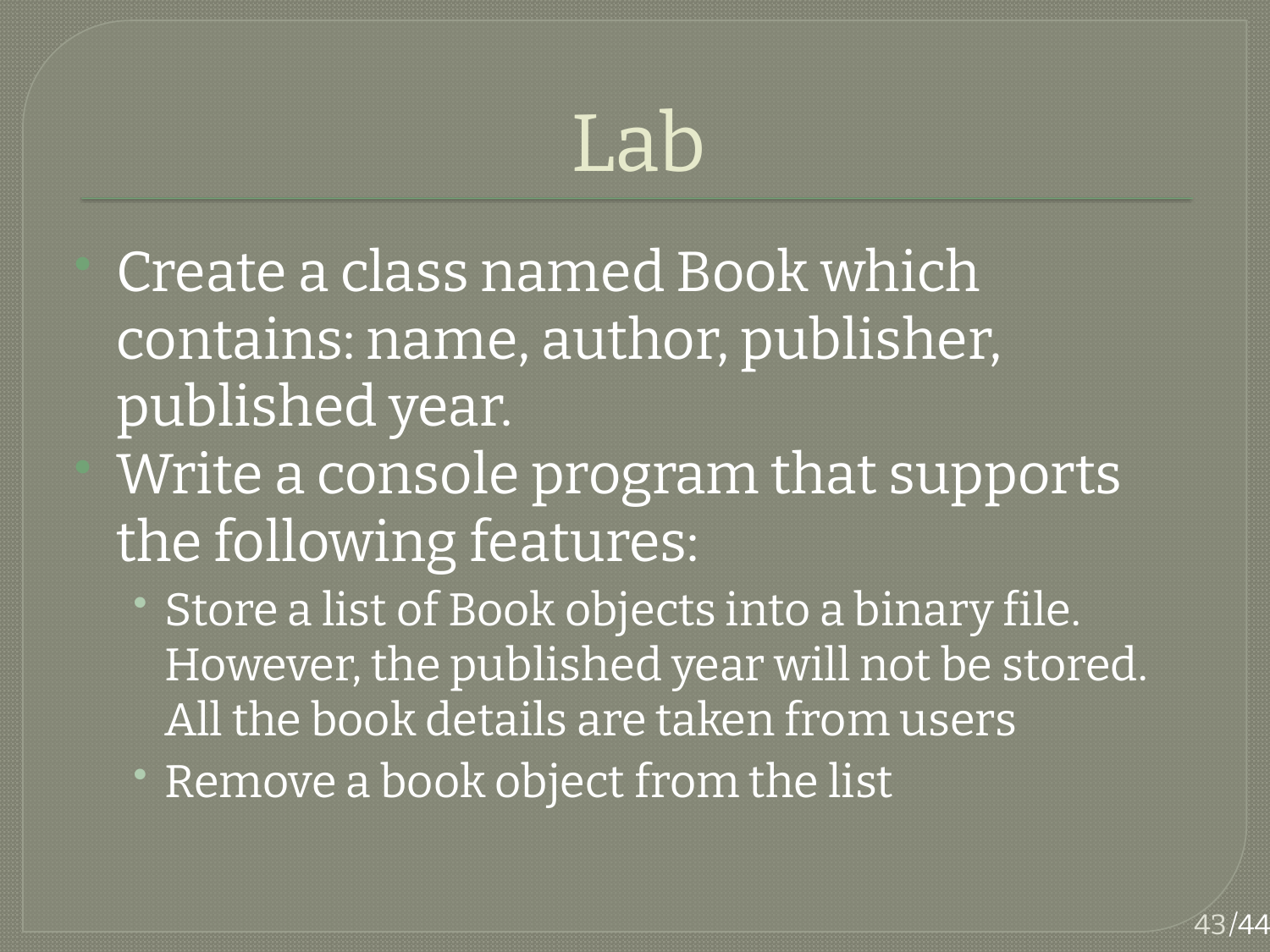

# Lab
Create a class named Book which contains: name, author, publisher, published year.
Write a console program that supports the following features:
Store a list of Book objects into a binary file. However, the published year will not be stored. All the book details are taken from users
Remove a book object from the list
43